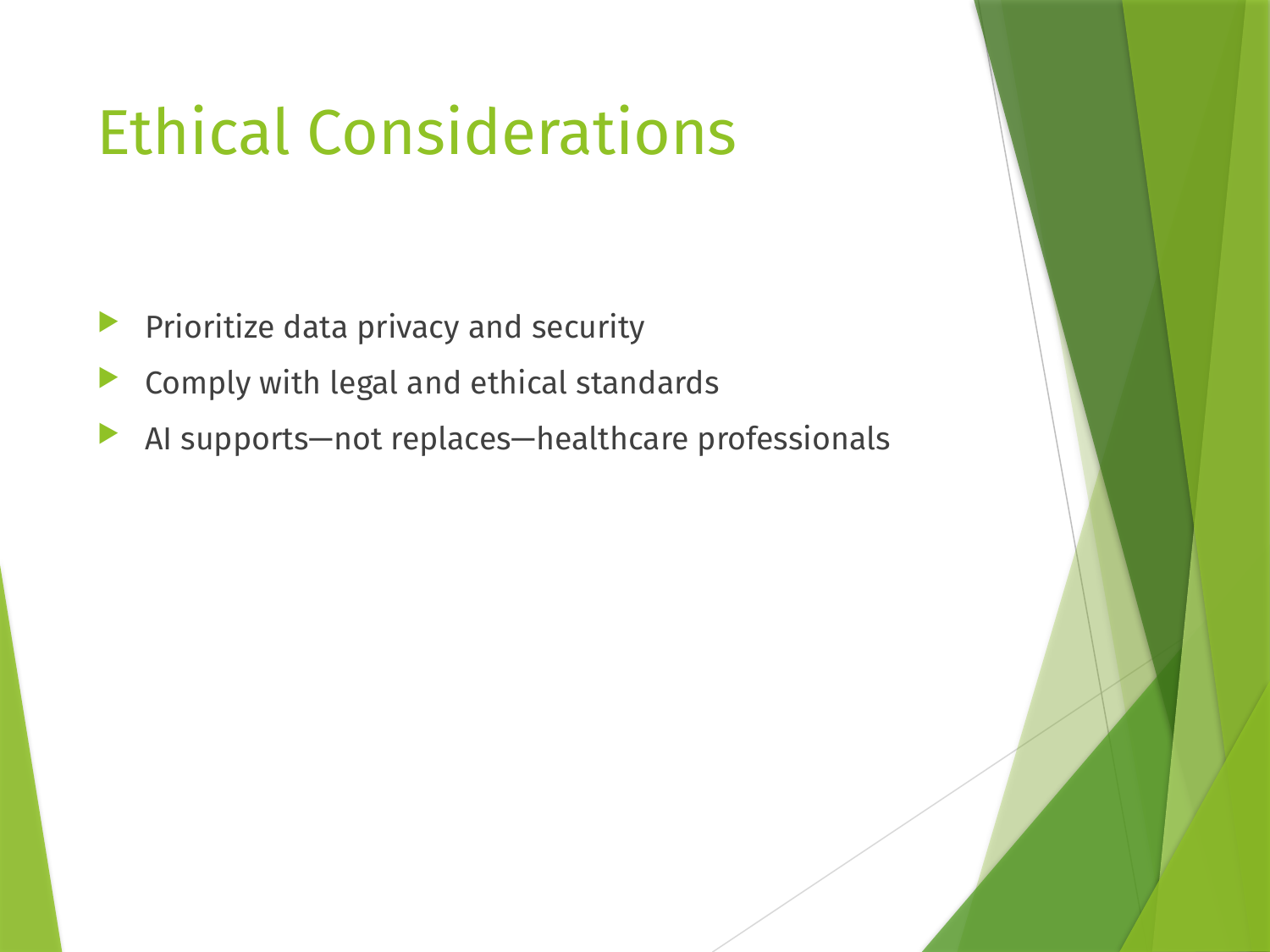

# Ethical Considerations
Prioritize data privacy and security
Comply with legal and ethical standards
AI supports—not replaces—healthcare professionals